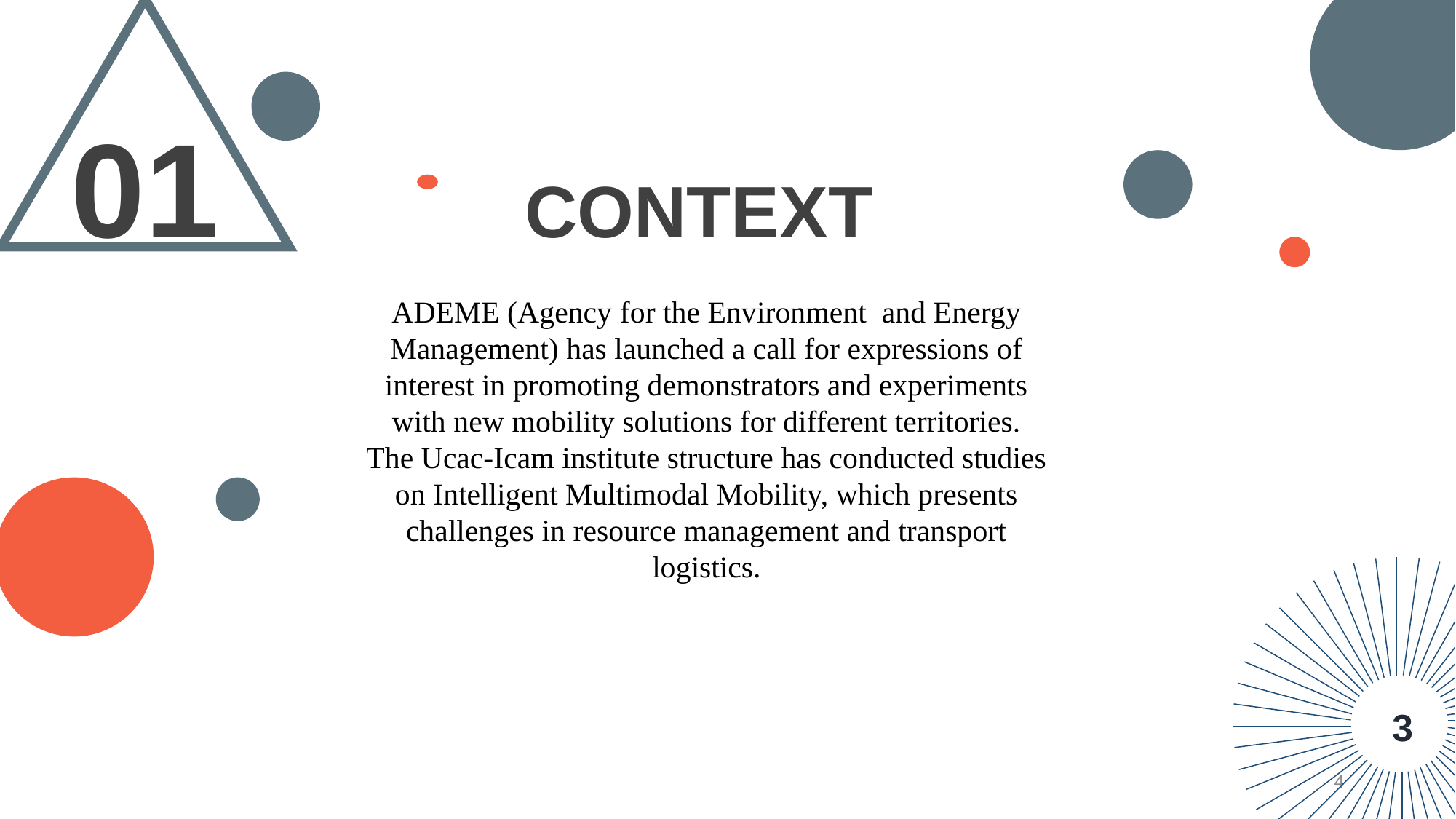

01

CONTEXT

ADEME (Agency for the Environment  and Energy Management) has launched a call for expressions of interest in promoting demonstrators and experiments with new mobility solutions for different territories. The Ucac-Icam institute structure has conducted studies on Intelligent Multimodal Mobility, which presents challenges in resource management and transport logistics.

3
4